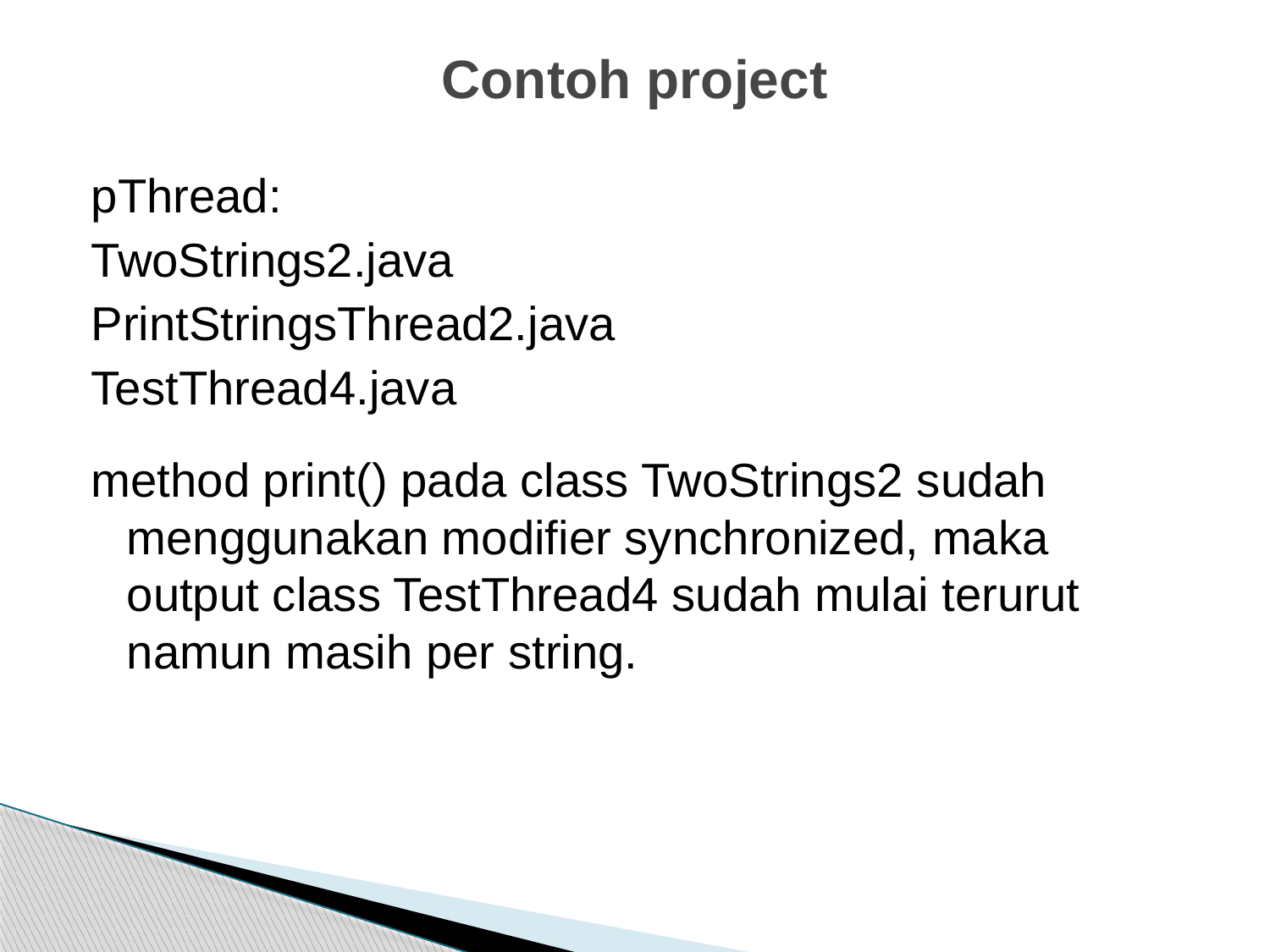

# Contoh project
pThread:
TwoStrings2.java
PrintStringsThread2.java
TestThread4.java

method print() pada class TwoStrings2 sudah menggunakan modifier synchronized, maka output class TestThread4 sudah mulai terurut namun masih per string.